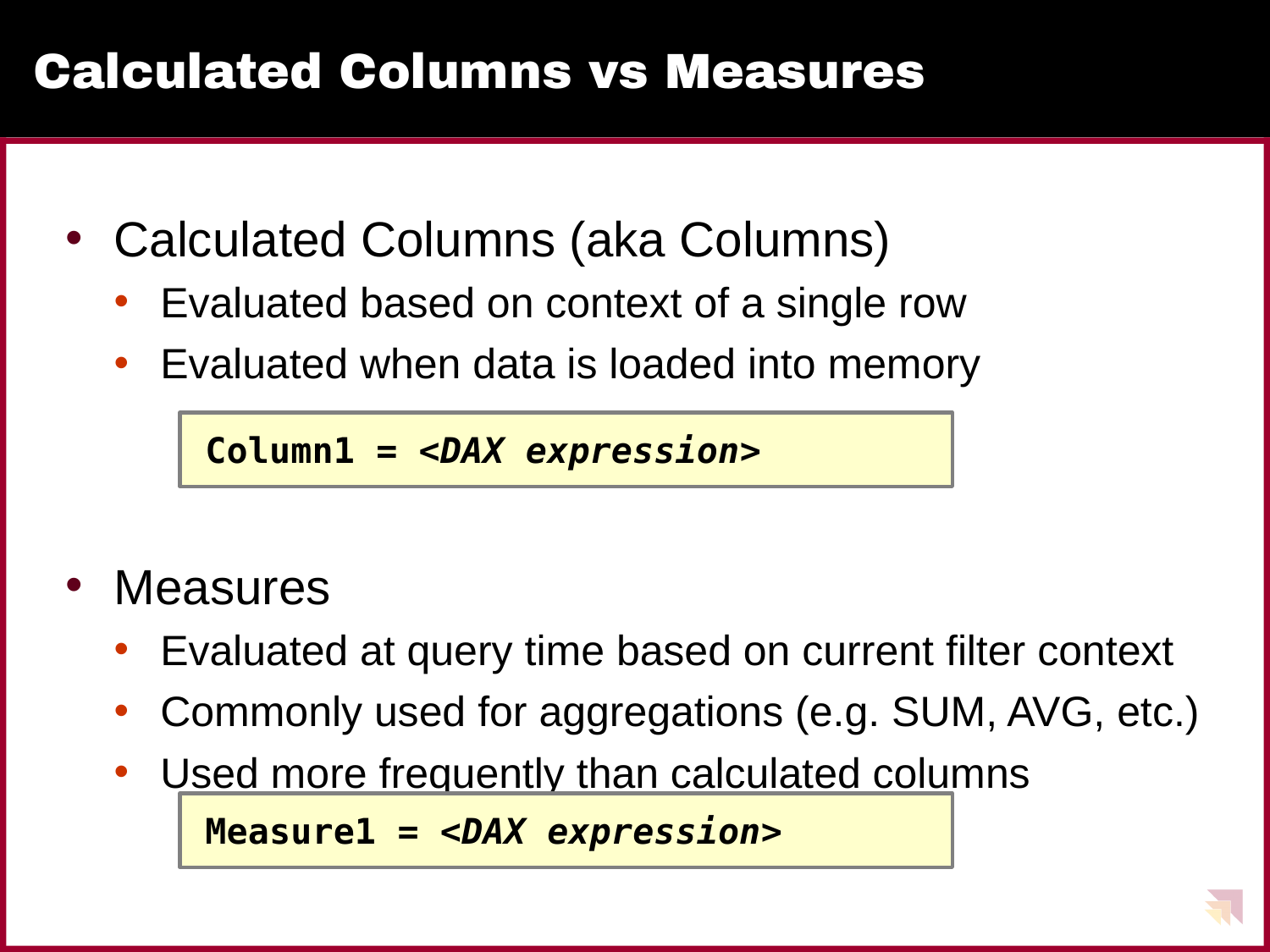

# Calculated Columns vs Measures
Calculated Columns (aka Columns)
Evaluated based on context of a single row
Evaluated when data is loaded into memory

Measures
Evaluated at query time based on current filter context
Commonly used for aggregations (e.g. SUM, AVG, etc.)
Used more frequently than calculated columns

Column1 = <DAX expression>
Measure1 = <DAX expression>